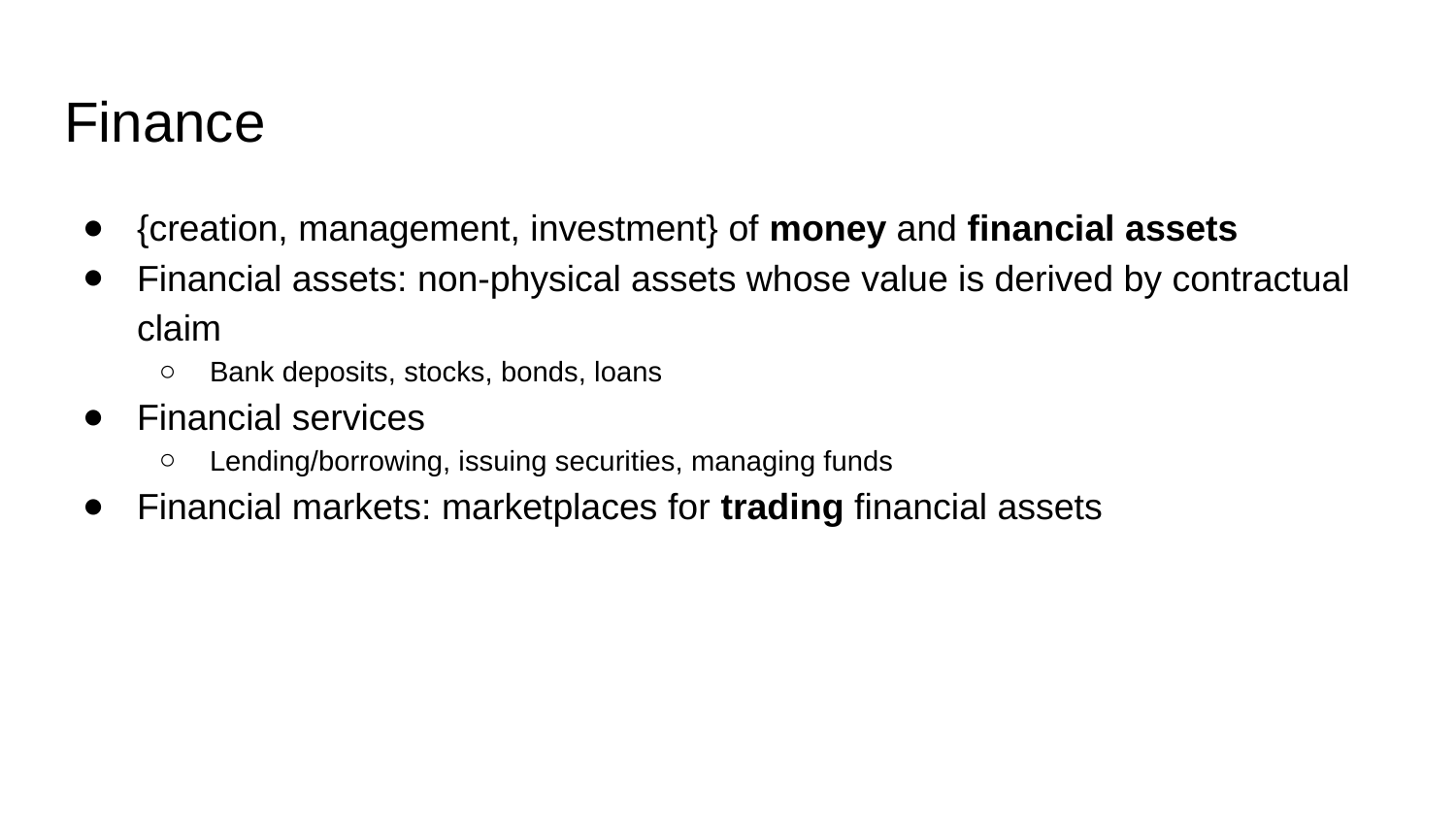

# Finance
{creation, management, investment} of money and financial assets
Financial assets: non-physical assets whose value is derived by contractual claim
Bank deposits, stocks, bonds, loans
Financial services
Lending/borrowing, issuing securities, managing funds
Financial markets: marketplaces for trading financial assets